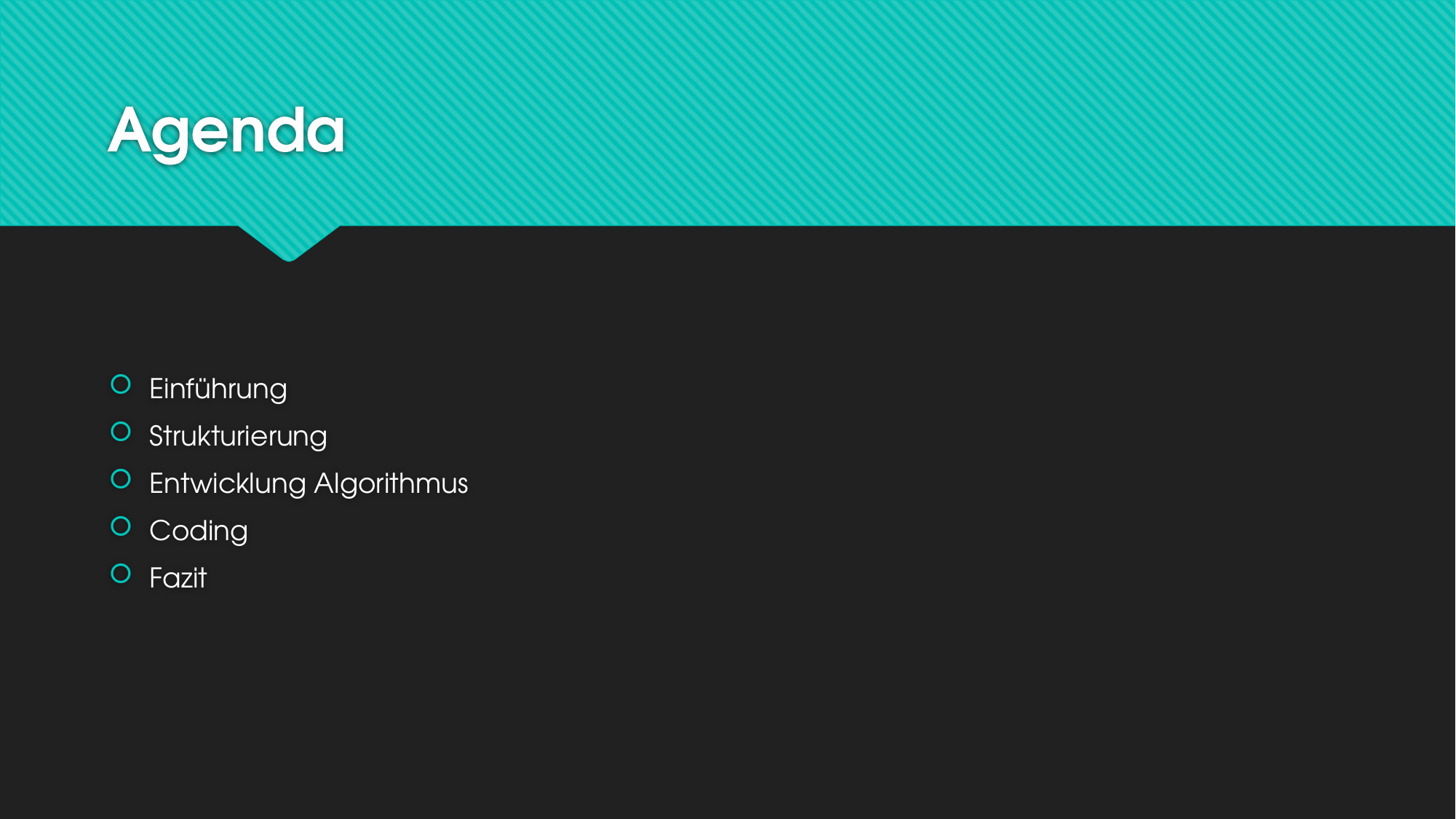

# Agenda
Einführung
Strukturierung
Entwicklung Algorithmus
Coding
Fazit